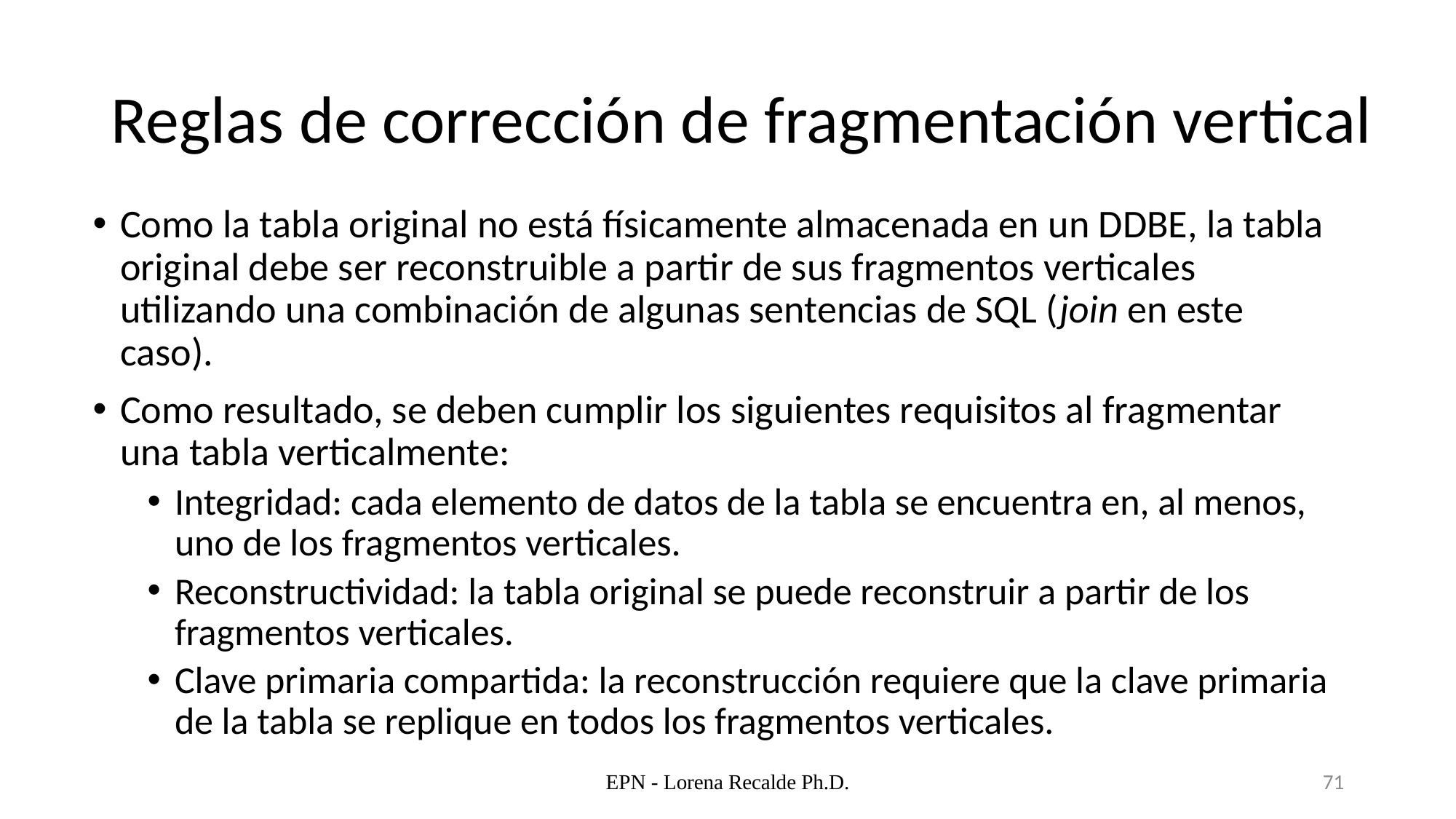

# Reglas de corrección de fragmentación vertical
Como la tabla original no está físicamente almacenada en un DDBE, la tabla original debe ser reconstruible a partir de sus fragmentos verticales utilizando una combinación de algunas sentencias de SQL (join en este caso).
Como resultado, se deben cumplir los siguientes requisitos al fragmentar una tabla verticalmente:
Integridad: cada elemento de datos de la tabla se encuentra en, al menos, uno de los fragmentos verticales.
Reconstructividad: la tabla original se puede reconstruir a partir de los fragmentos verticales.
Clave primaria compartida: la reconstrucción requiere que la clave primaria de la tabla se replique en todos los fragmentos verticales.
EPN - Lorena Recalde Ph.D.
71